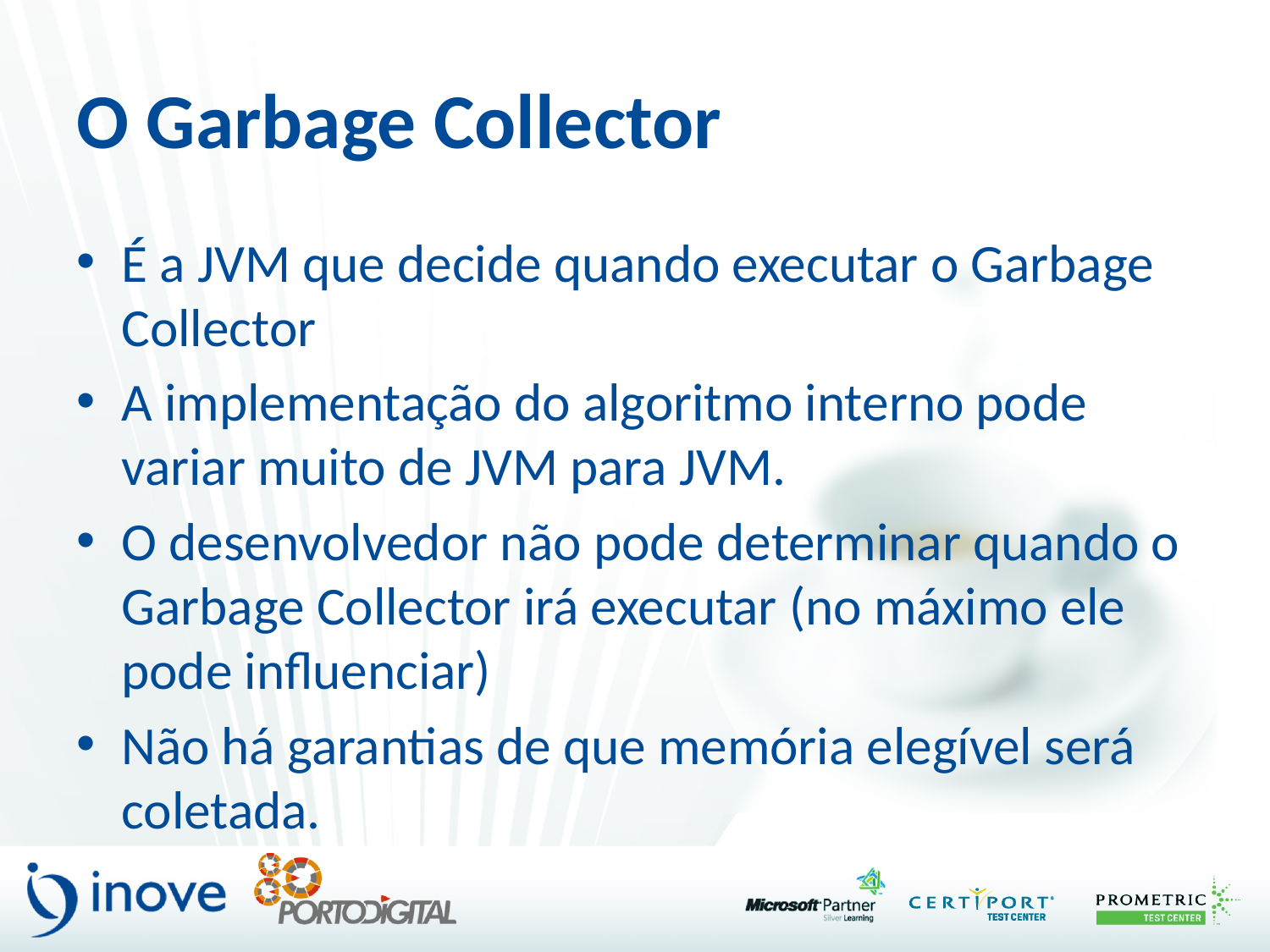

# O Garbage Collector
É a JVM que decide quando executar o Garbage Collector
A implementação do algoritmo interno pode variar muito de JVM para JVM.
O desenvolvedor não pode determinar quando o Garbage Collector irá executar (no máximo ele pode influenciar)
Não há garantias de que memória elegível será coletada.